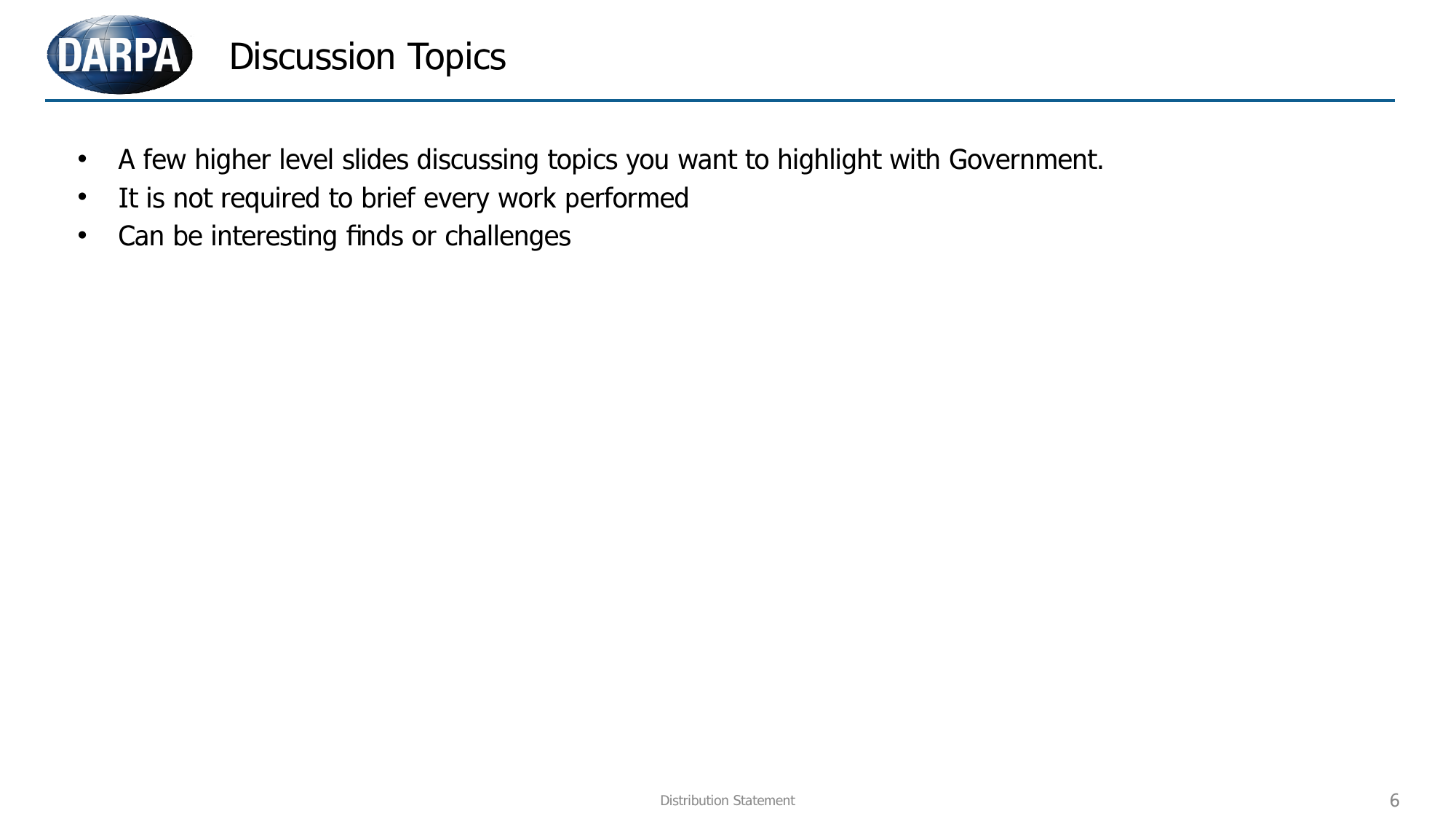

# Discussion Topics
A few higher level slides discussing topics you want to highlight with Government.
It is not required to brief every work performed
Can be interesting finds or challenges

Distribution Statement
6